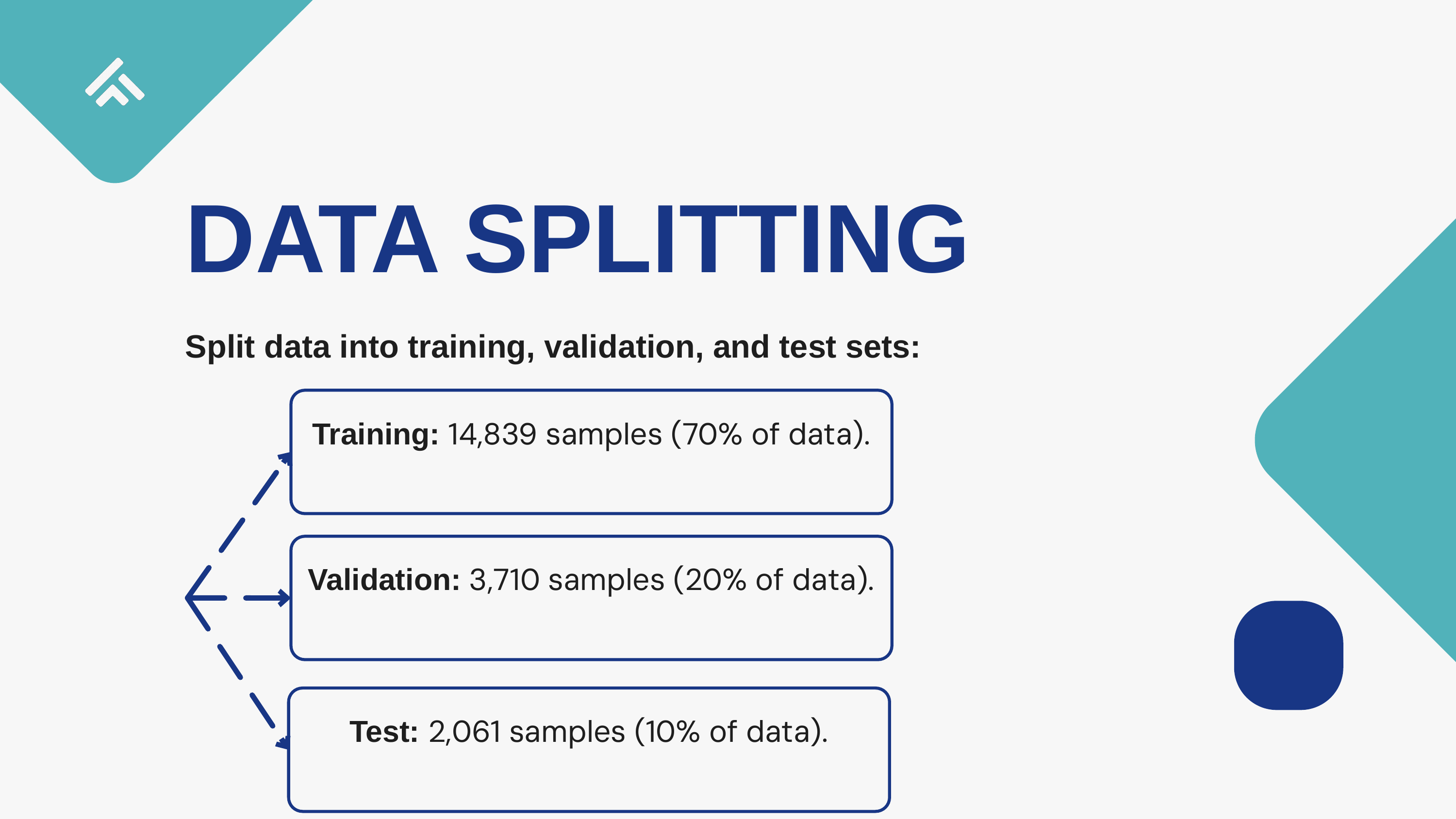

DATA SPLITTING
Split data into training, validation, and test sets:

Training: 14,839 samples (70% of data).

Validation: 3,710 samples (20% of data).

Test: 2,061 samples (10% of data).